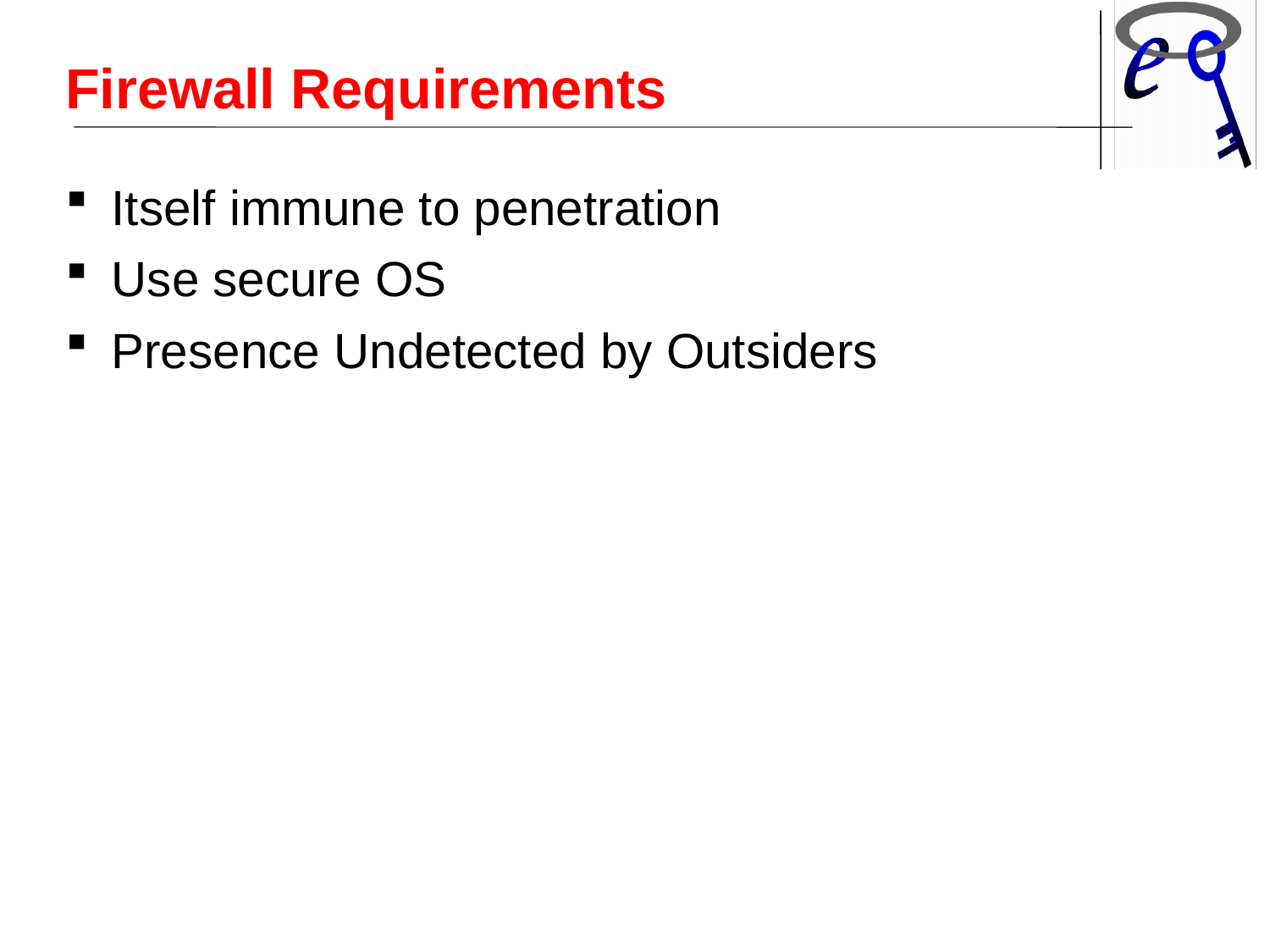

Firewall Requirements
Itself immune to penetration
Use secure OS
Presence Undetected by Outsiders